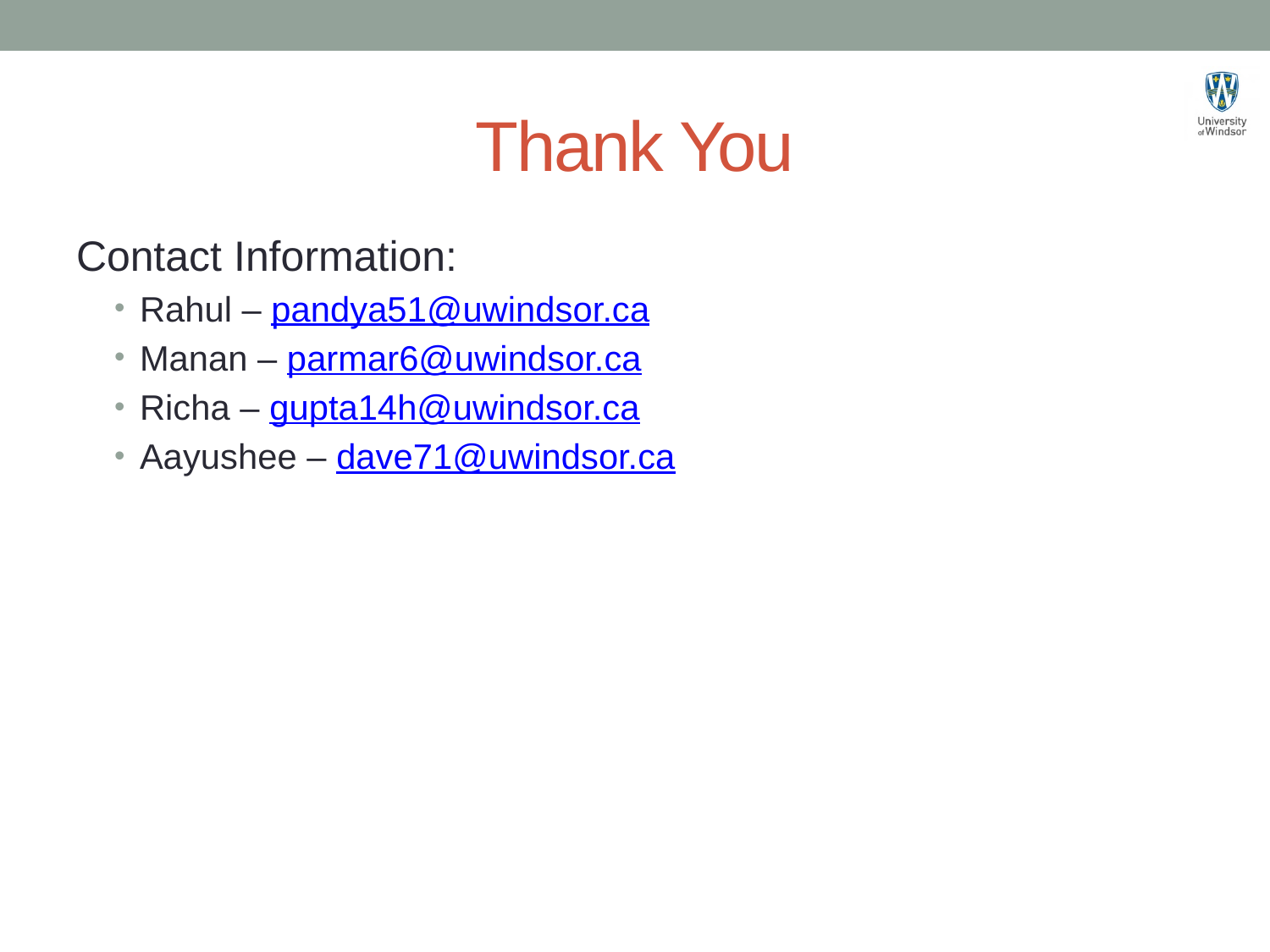

# Thank You
Contact Information:
Rahul – pandya51@uwindsor.ca
Manan – parmar6@uwindsor.ca
Richa – gupta14h@uwindsor.ca
Aayushee – dave71@uwindsor.ca